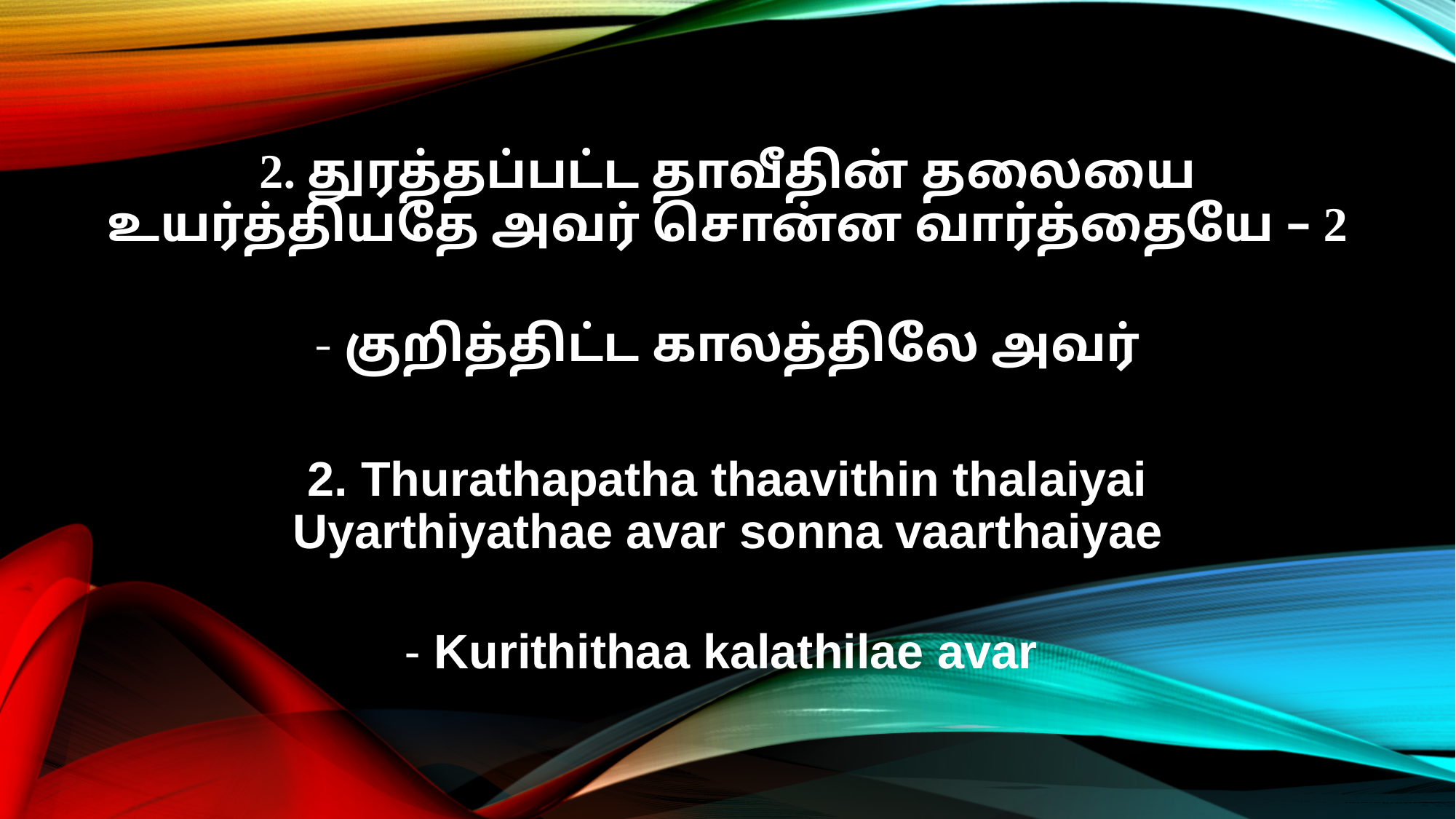

2. துரத்தப்பட்ட தாவீதின் தலையை
உயர்த்தியதே அவர் சொன்ன வார்த்தையே – 2
- குறித்திட்ட காலத்திலே அவர்

2. Thurathapatha thaavithin thalaiyai
Uyarthiyathae avar sonna vaarthaiyae
- Kurithithaa kalathilae avar